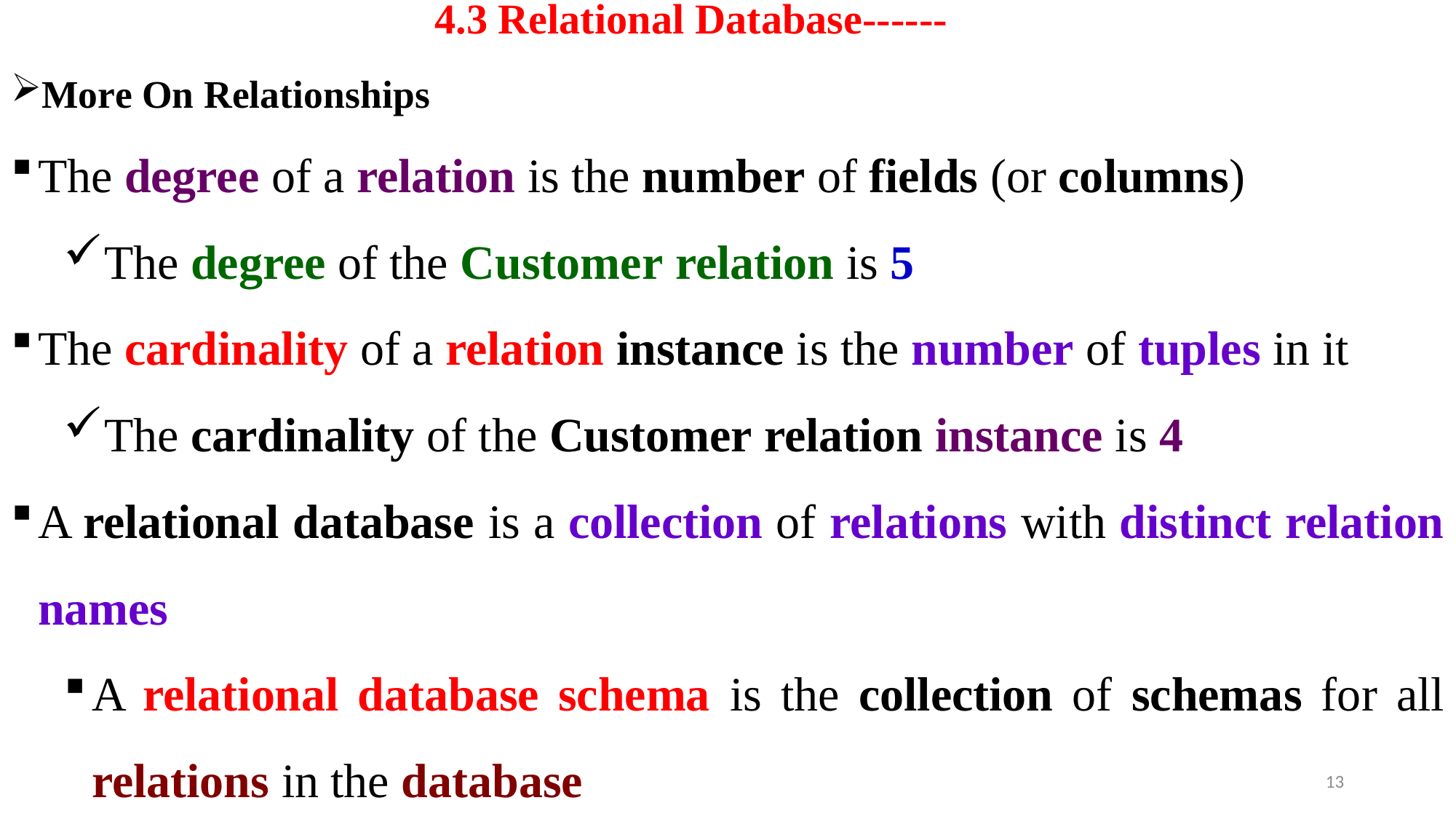

# 4.3 Relational Database------
More On Relationships
The degree of a relation is the number of fields (or columns)
The degree of the Customer relation is 5
The cardinality of a relation instance is the number of tuples in it
The cardinality of the Customer relation instance is 4
A relational database is a collection of relations with distinct relation names
A relational database schema is the collection of schemas for all relations in the database
13